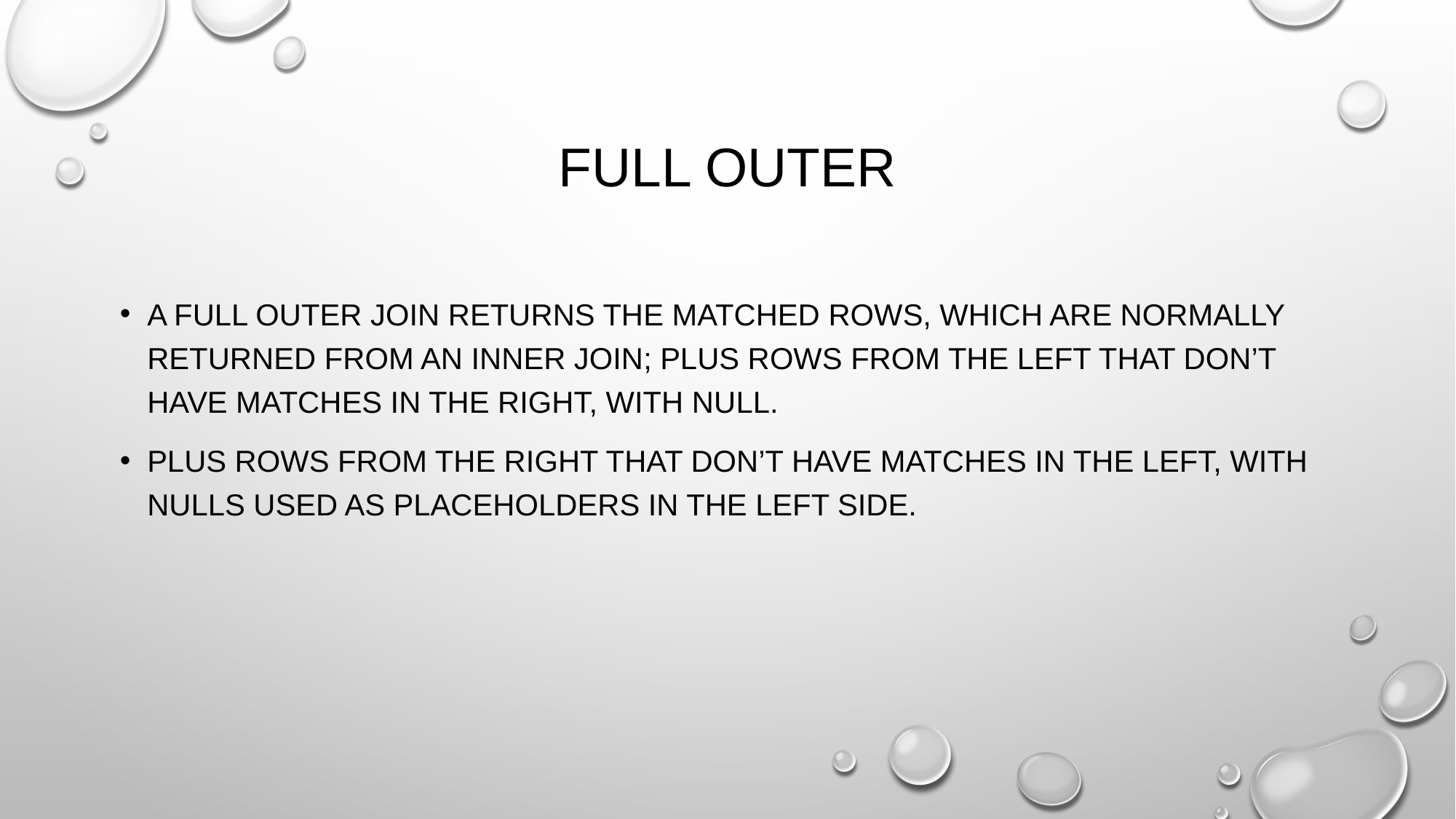

# FULL OUTER
A full outer join returns the matched rows, which are normally returned from an inner join; plus rows from the left that don’t have matches in the right, with NULL.
plus rows from the right that don’t have matches in the left, with NULLs used as placeholders in the left side.